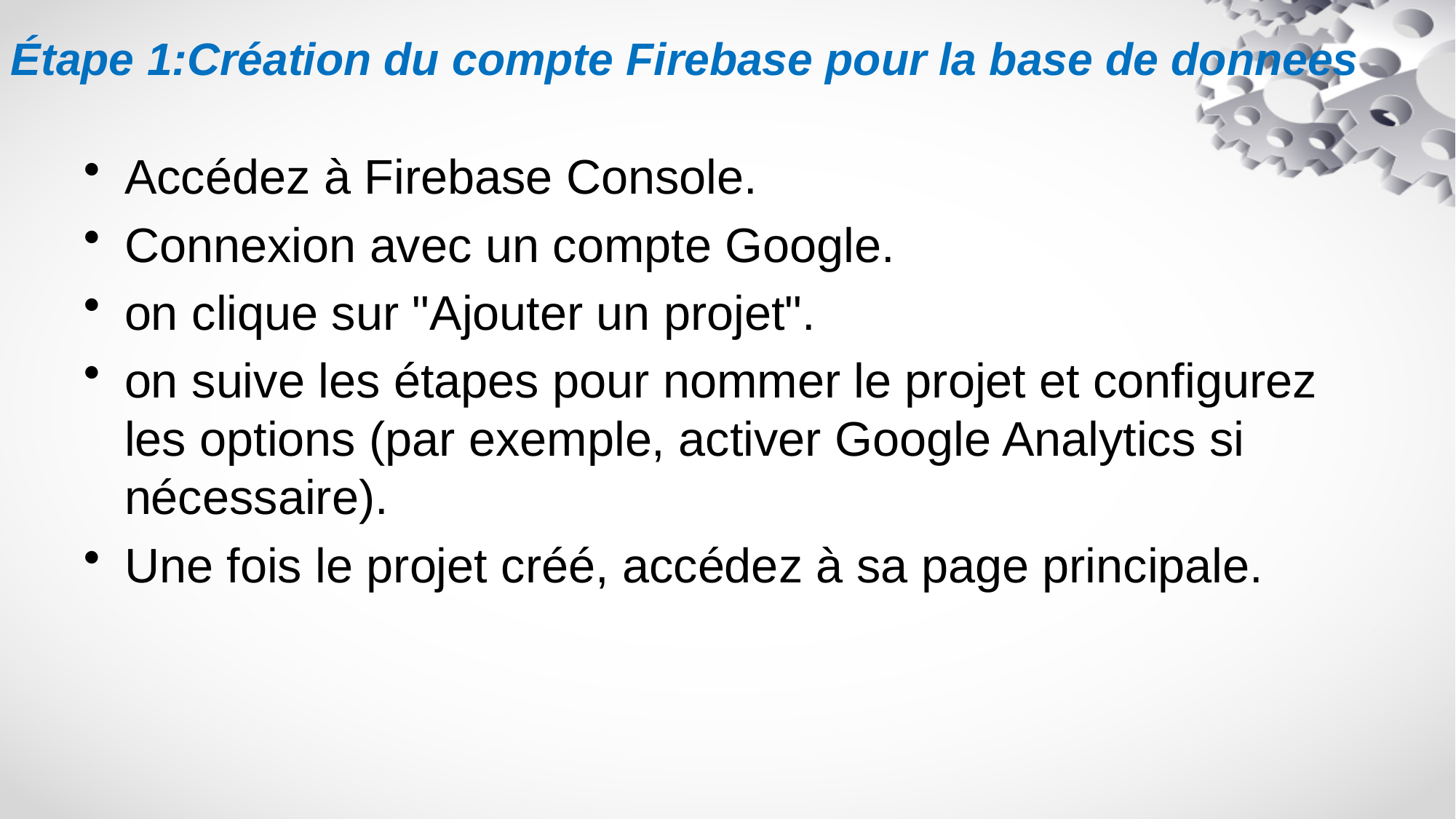

# Étape 1:Création du compte Firebase pour la base de donnees
Accédez à Firebase Console.
Connexion avec un compte Google.
on clique sur "Ajouter un projet".
on suive les étapes pour nommer le projet et configurez les options (par exemple, activer Google Analytics si nécessaire).
Une fois le projet créé, accédez à sa page principale.